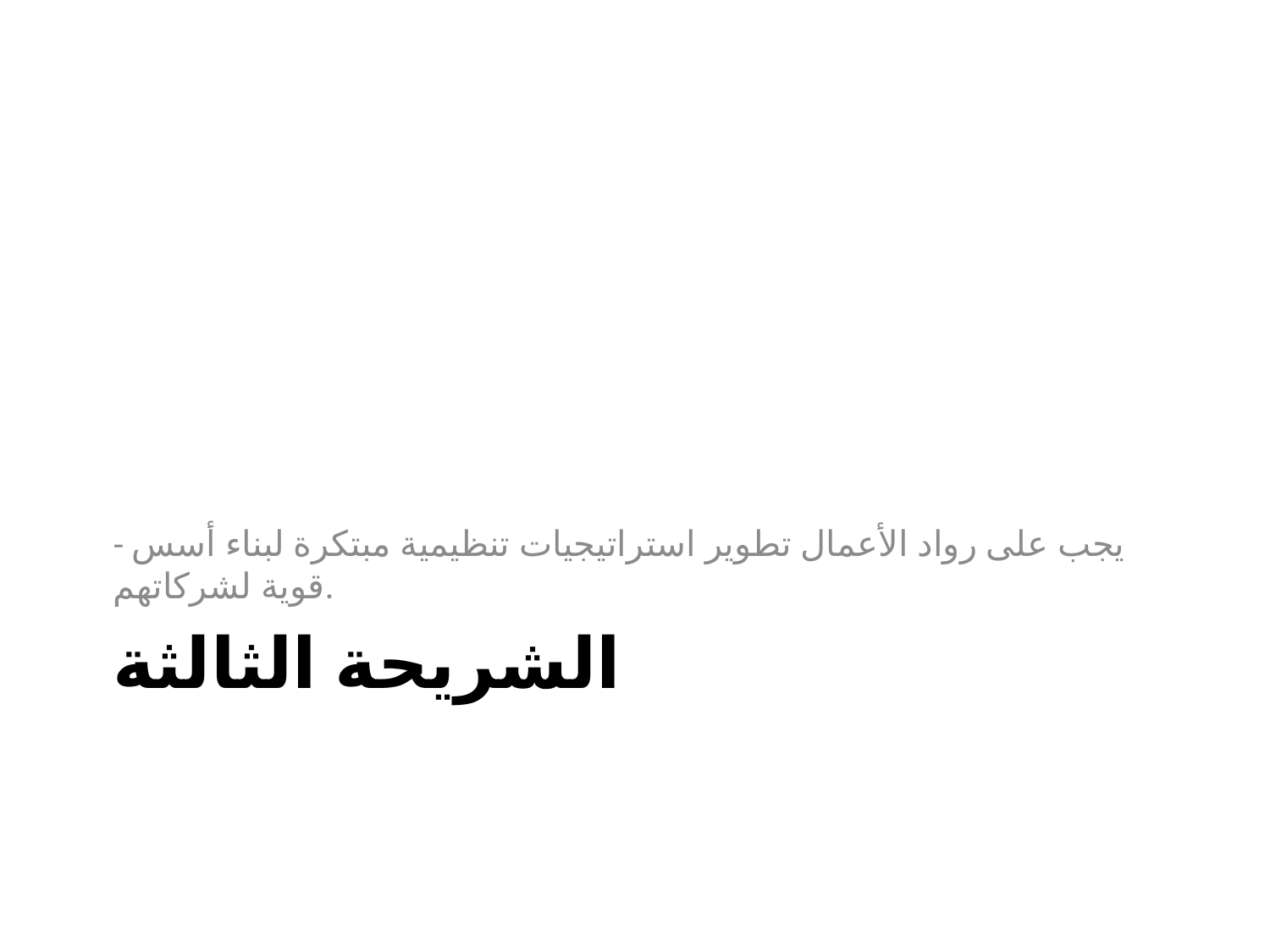

- يجب على رواد الأعمال تطوير استراتيجيات تنظيمية مبتكرة لبناء أسس قوية لشركاتهم.
# الشريحة الثالثة